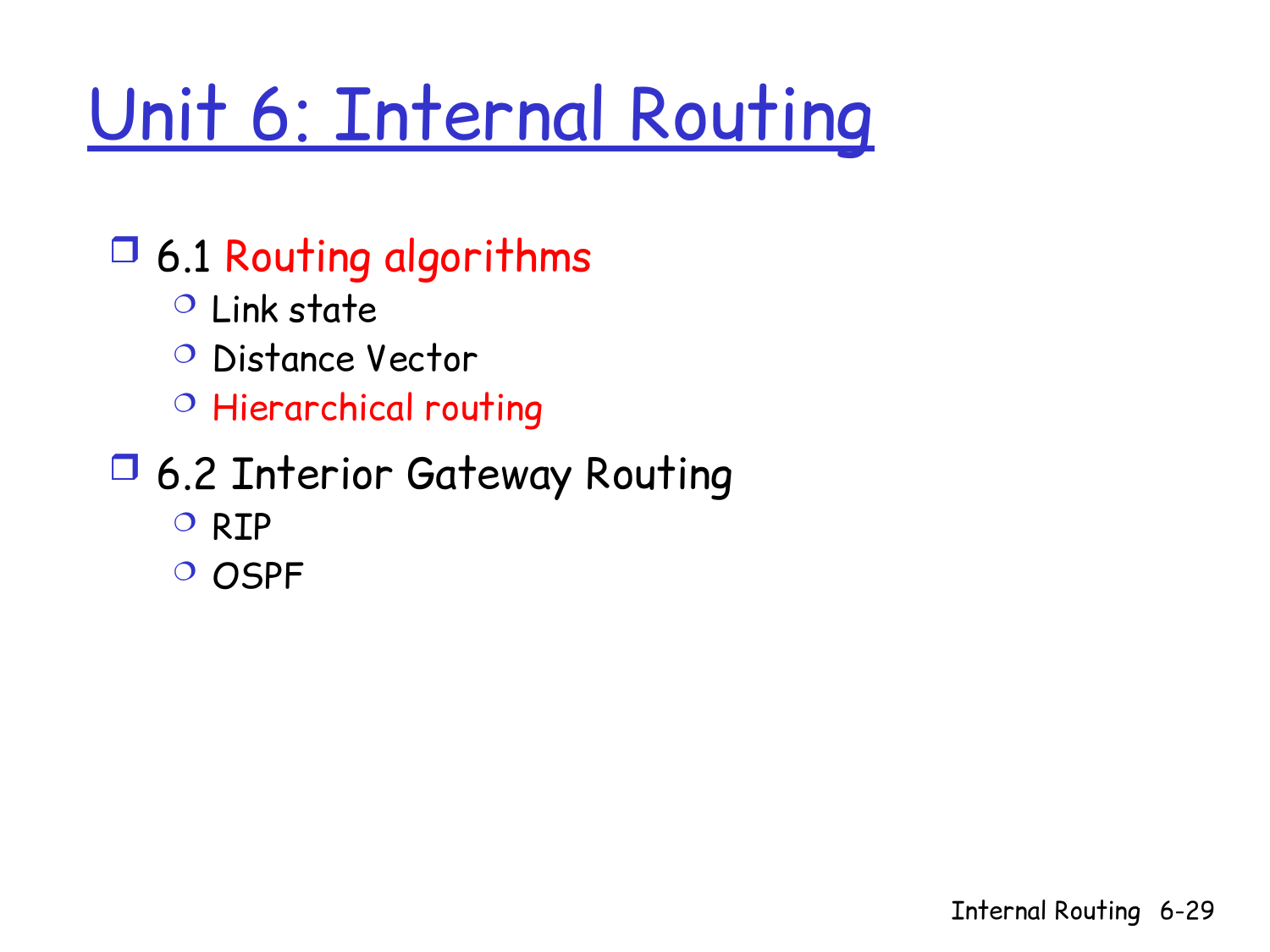

# Unit 6: Internal Routing
6.1 Routing algorithms
Link state
Distance Vector
Hierarchical routing
6.2 Interior Gateway Routing
RIP
OSPF

Internal Routing
6-29